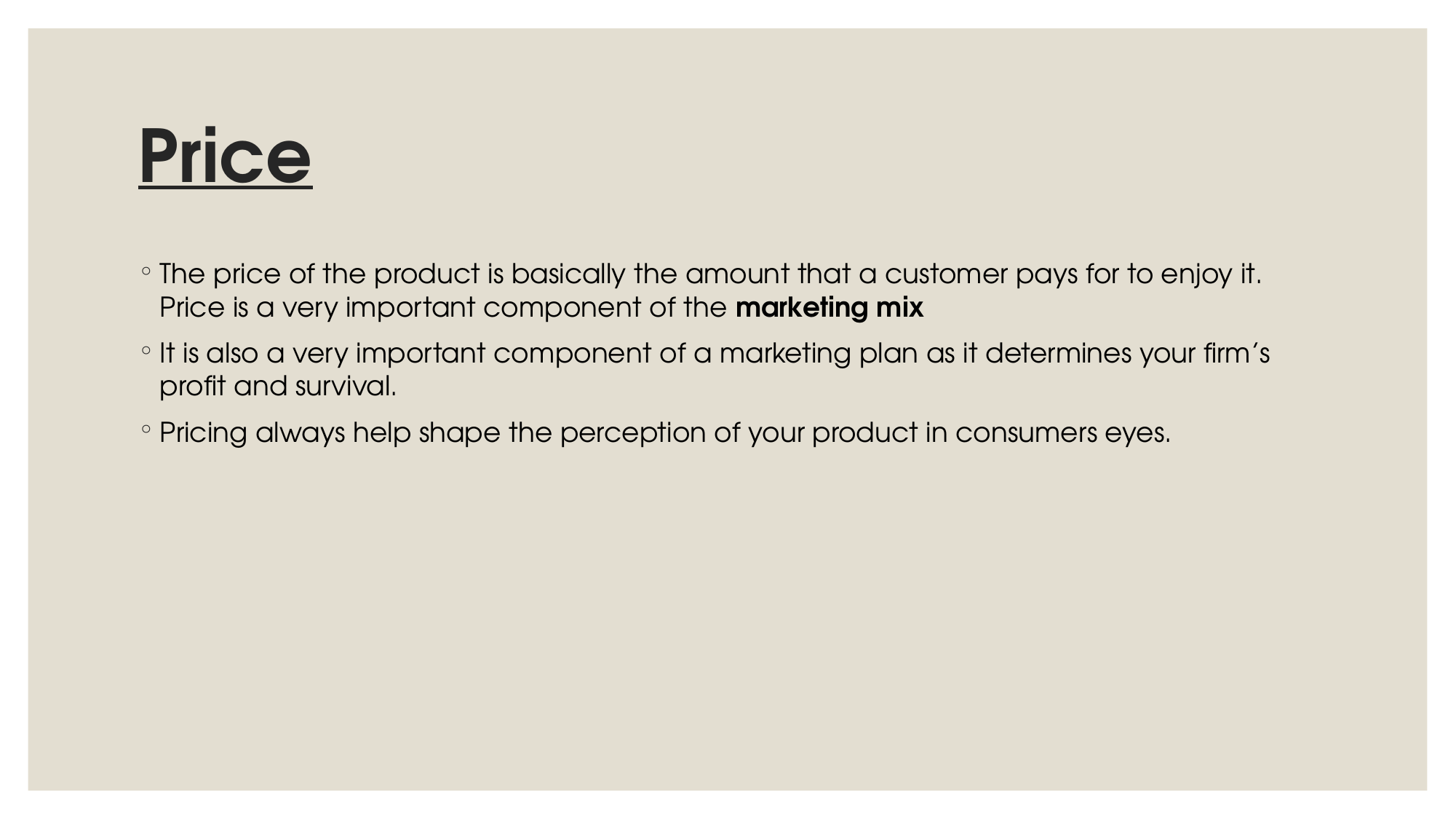

# Price
The price of the product is basically the amount that a customer pays for to enjoy it. Price is a very important component of the marketing mix
It is also a very important component of a marketing plan as it determines your firm’s profit and survival.
Pricing always help shape the perception of your product in consumers eyes.